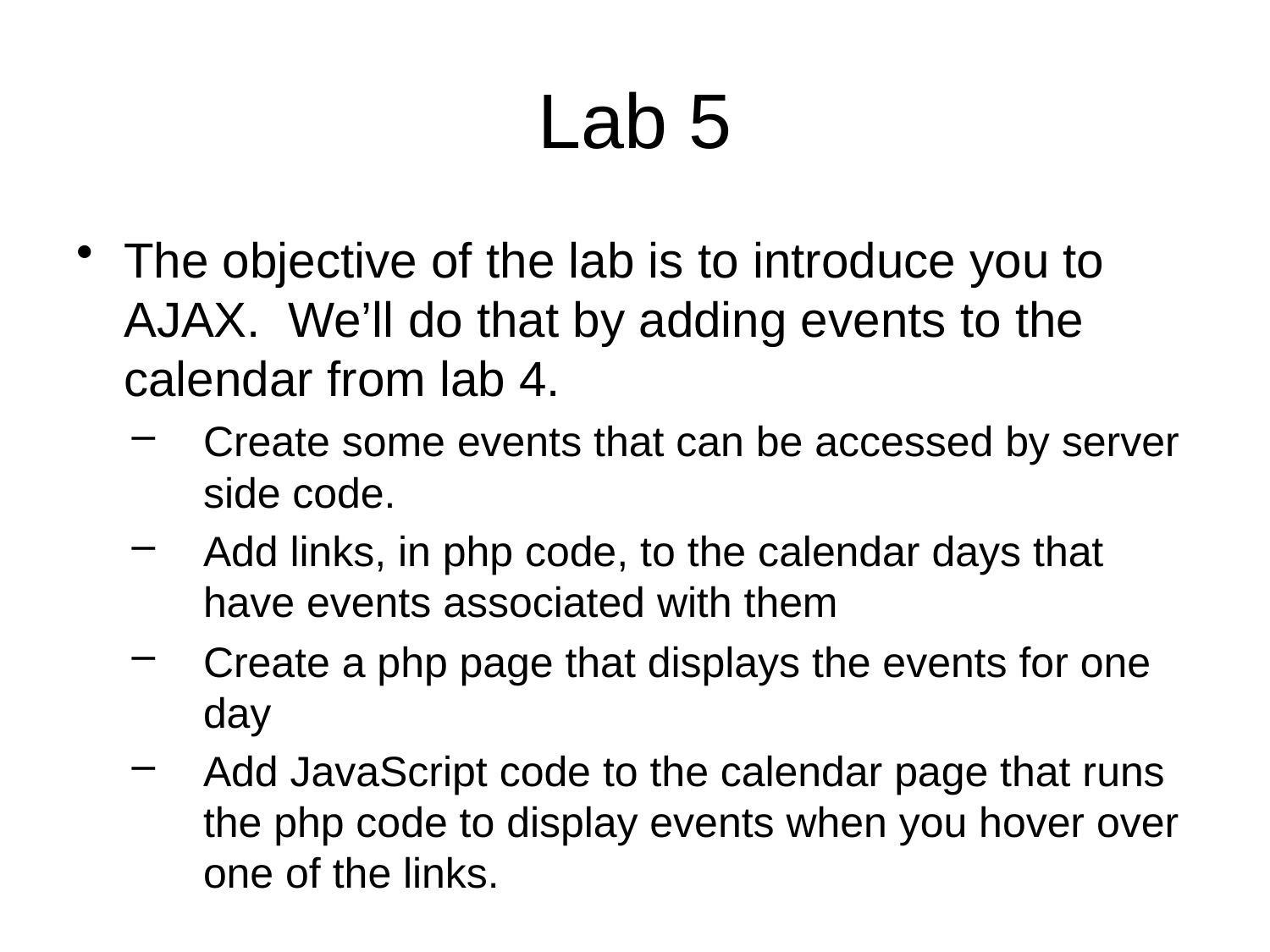

# Lab 5
The objective of the lab is to introduce you to AJAX.  We’ll do that by adding events to the calendar from lab 4.
Create some events that can be accessed by server side code.
Add links, in php code, to the calendar days that have events associated with them
Create a php page that displays the events for one day
Add JavaScript code to the calendar page that runs the php code to display events when you hover over one of the links.